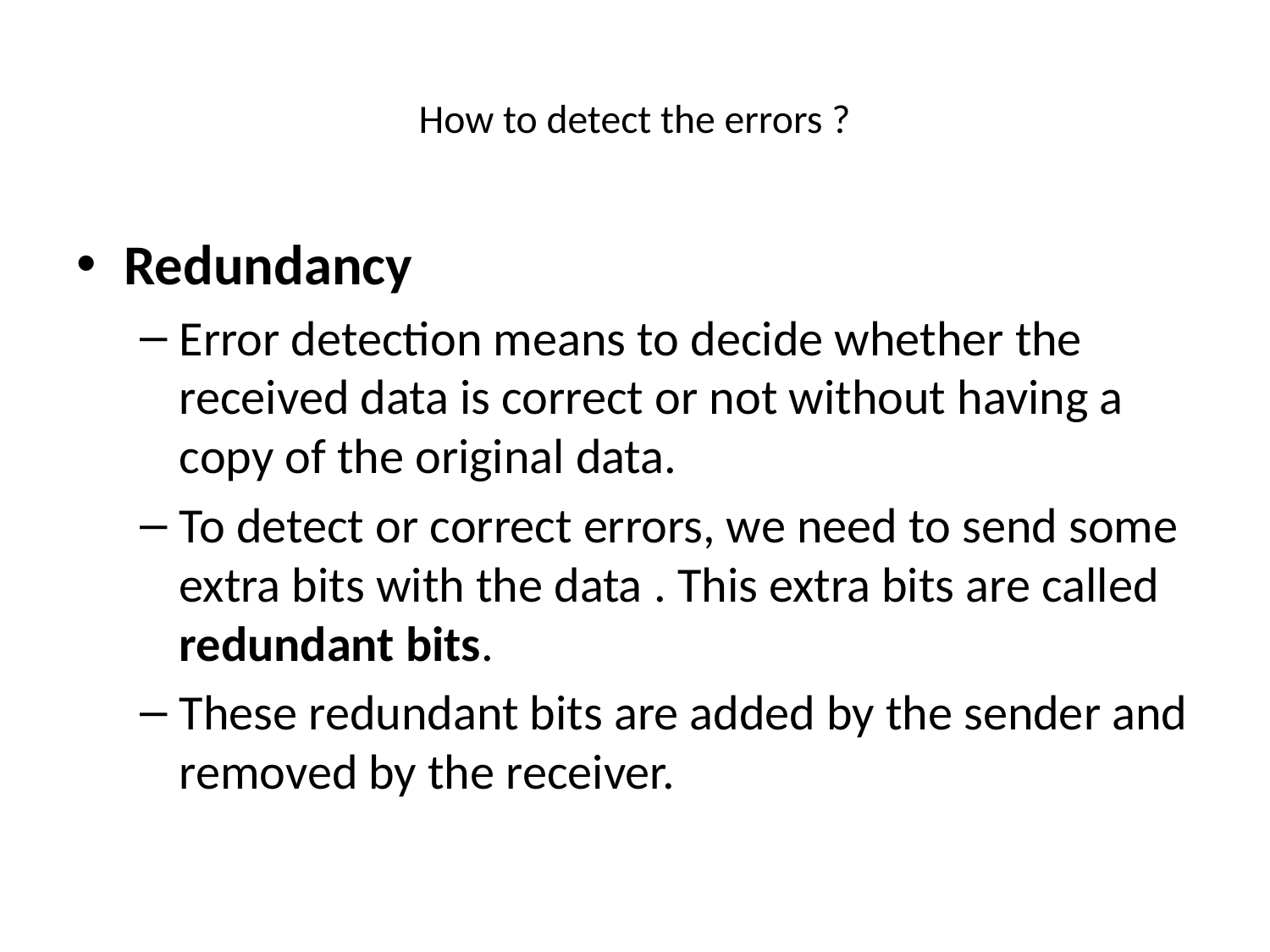

# How to detect the errors ?
Redundancy
Error detection means to decide whether the received data is correct or not without having a copy of the original data.
To detect or correct errors, we need to send some extra bits with the data . This extra bits are called redundant bits.
These redundant bits are added by the sender and removed by the receiver.